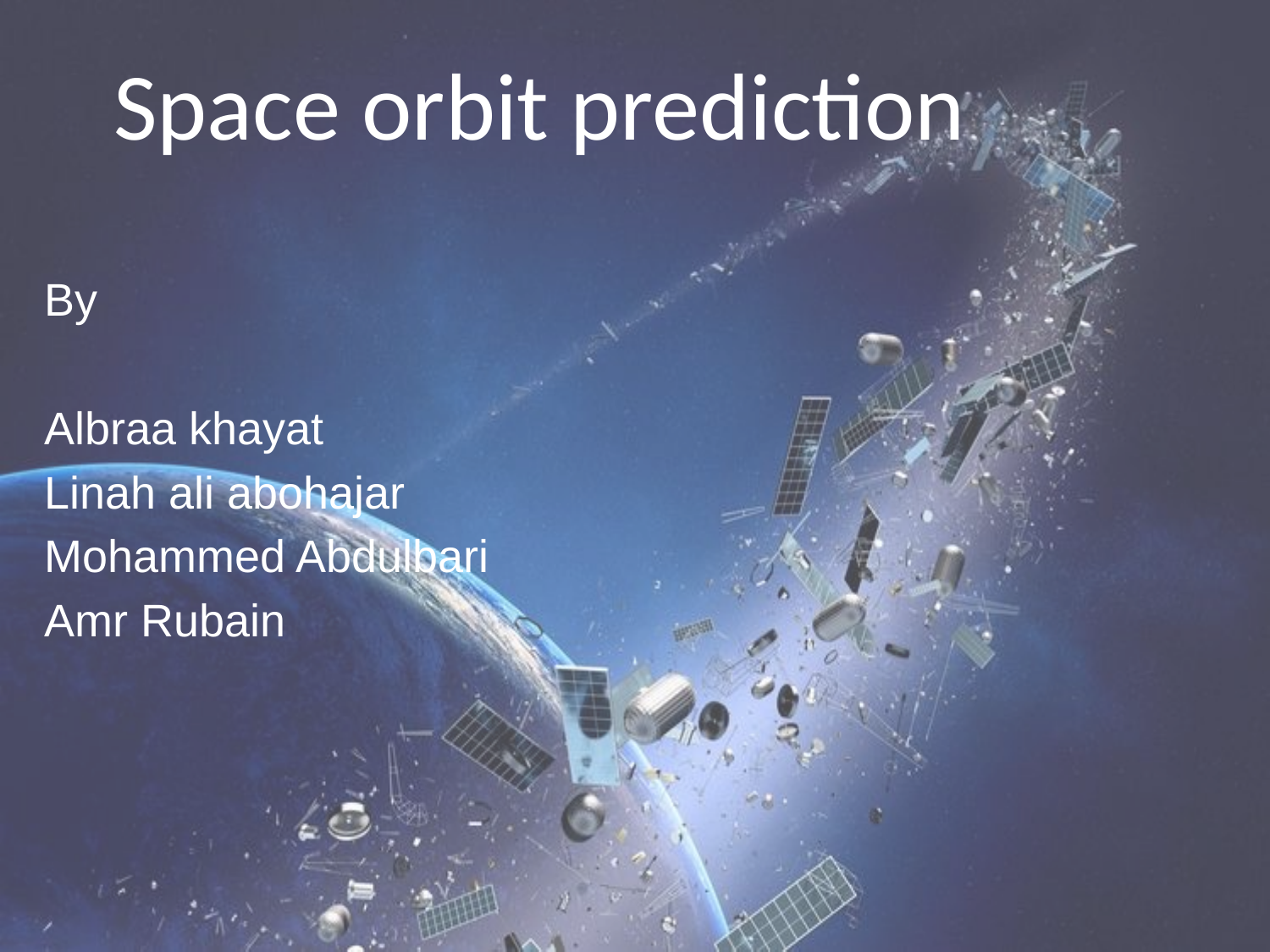

# Space orbit prediction
By

Albraa khayat
Linah ali abohajar
Mohammed Abdulbari
Amr Rubain